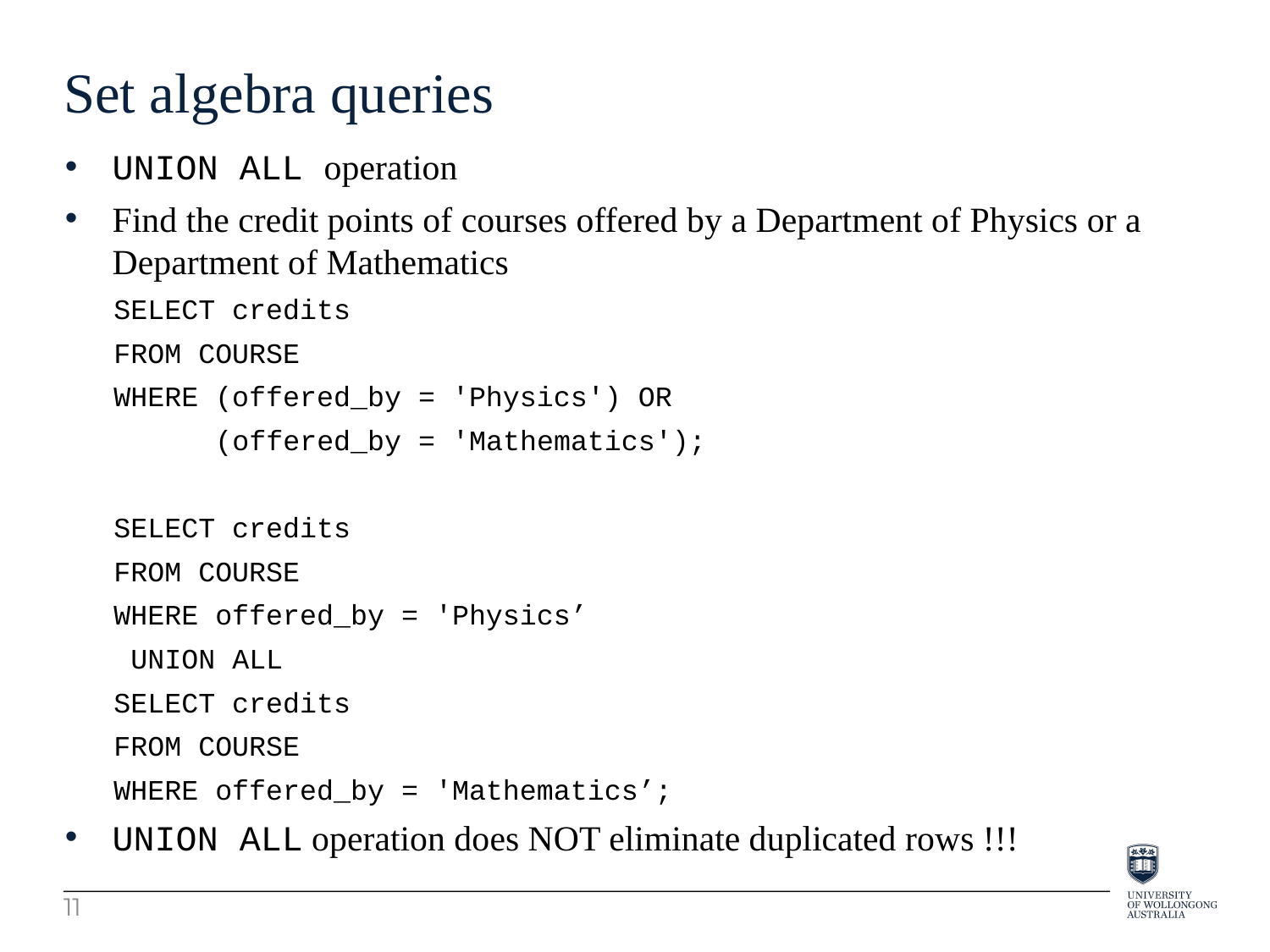

Set algebra queries
UNION ALL operation
Find the credit points of courses offered by a Department of Physics or a Department of Mathematics
SELECT credits
FROM COURSE
WHERE (offered_by = 'Physics') OR
      (offered_by = 'Mathematics');

SELECT credits
FROM COURSE
WHERE offered_by = 'Physics’
 UNION ALL
SELECT credits
FROM COURSE
WHERE offered_by = 'Mathematics’;
UNION ALL operation does NOT eliminate duplicated rows !!!

11